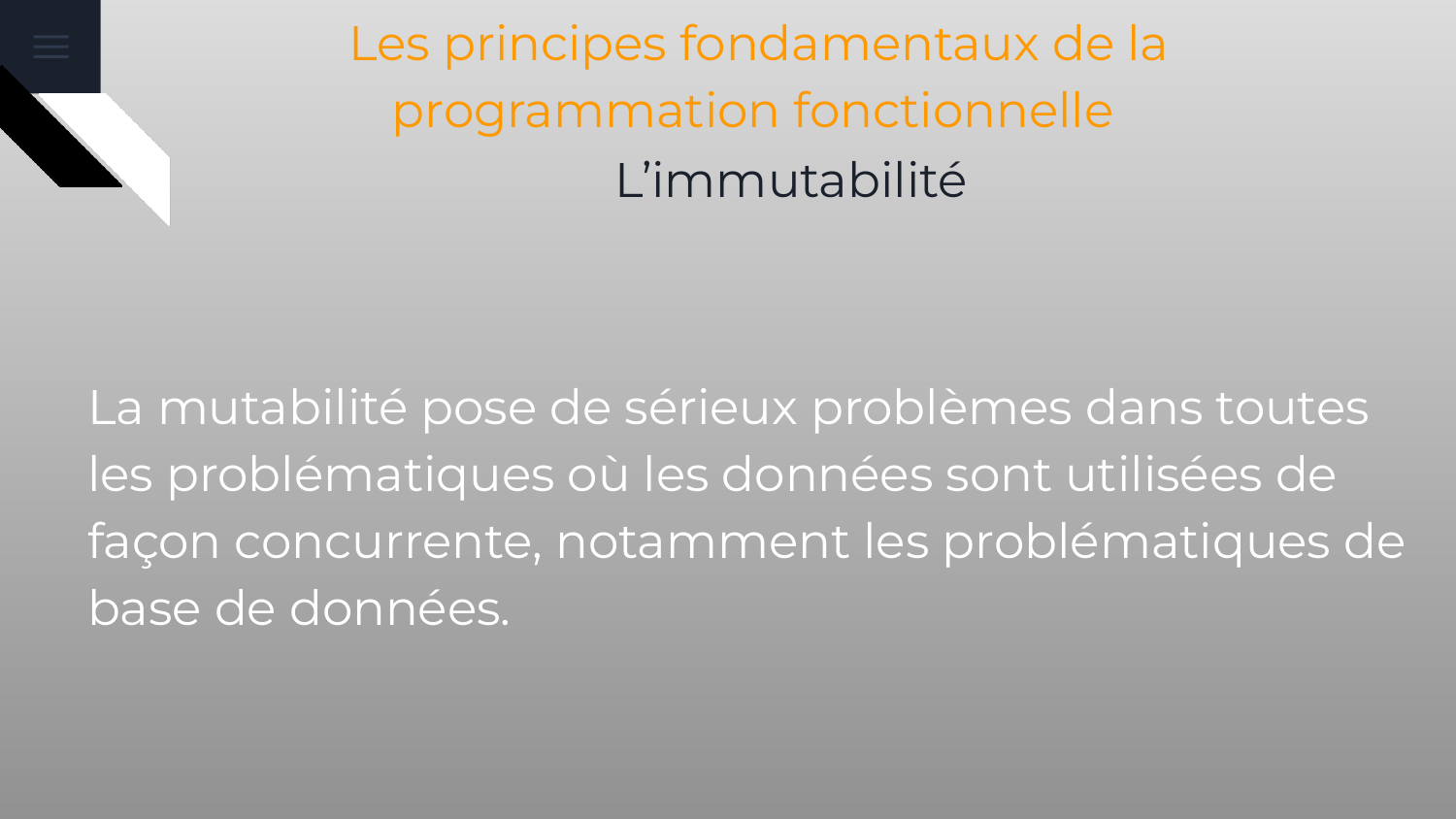

# Les principes fondamentaux de la programmation fonctionnelle

L’immutabilité

La mutabilité pose de sérieux problèmes dans toutes les problématiques où les données sont utilisées de façon concurrente, notamment les problématiques de base de données.